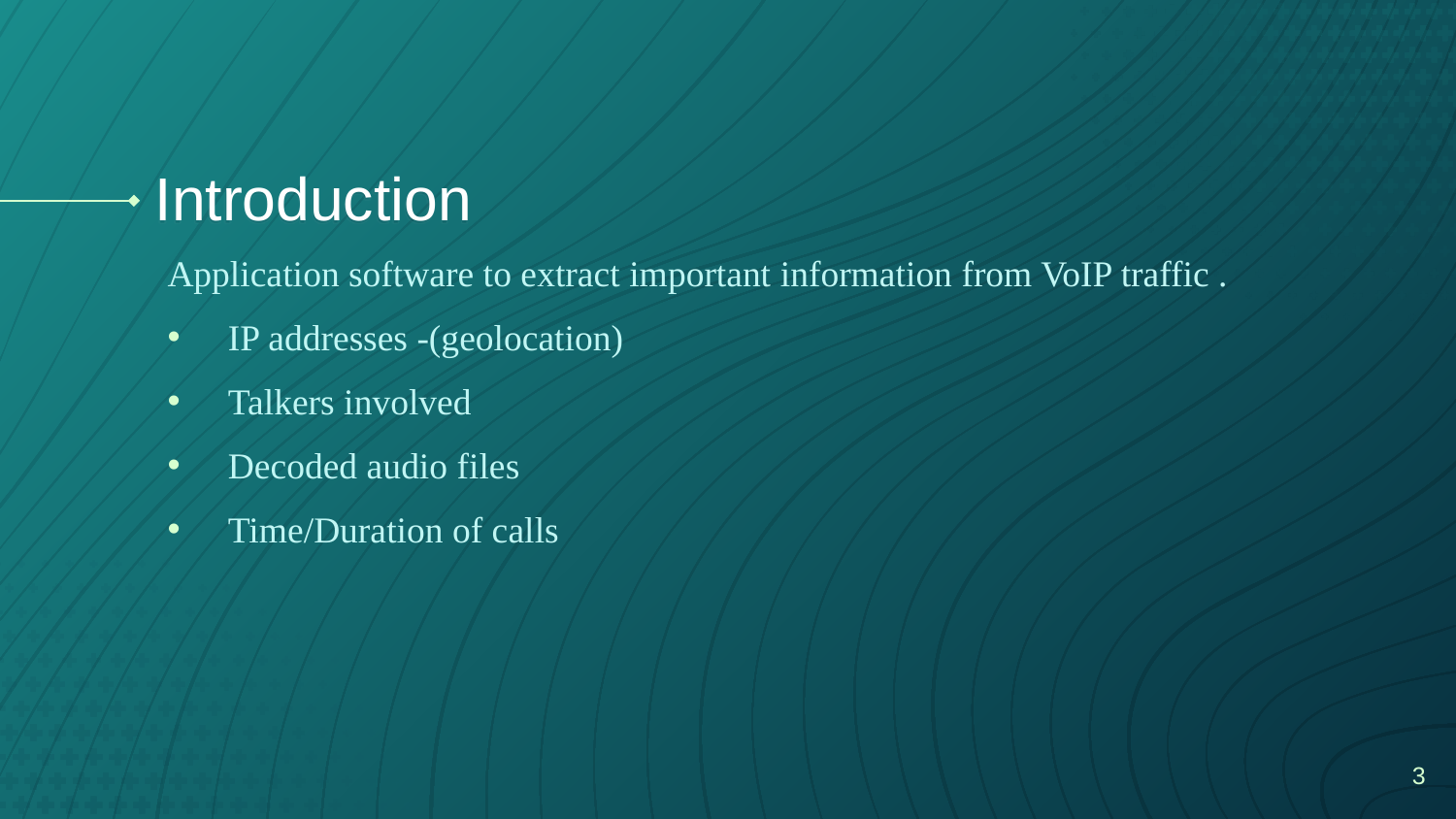

# Introduction
Application software to extract important information from VoIP traffic .
IP addresses -(geolocation)
Talkers involved
Decoded audio files
Time/Duration of calls

3